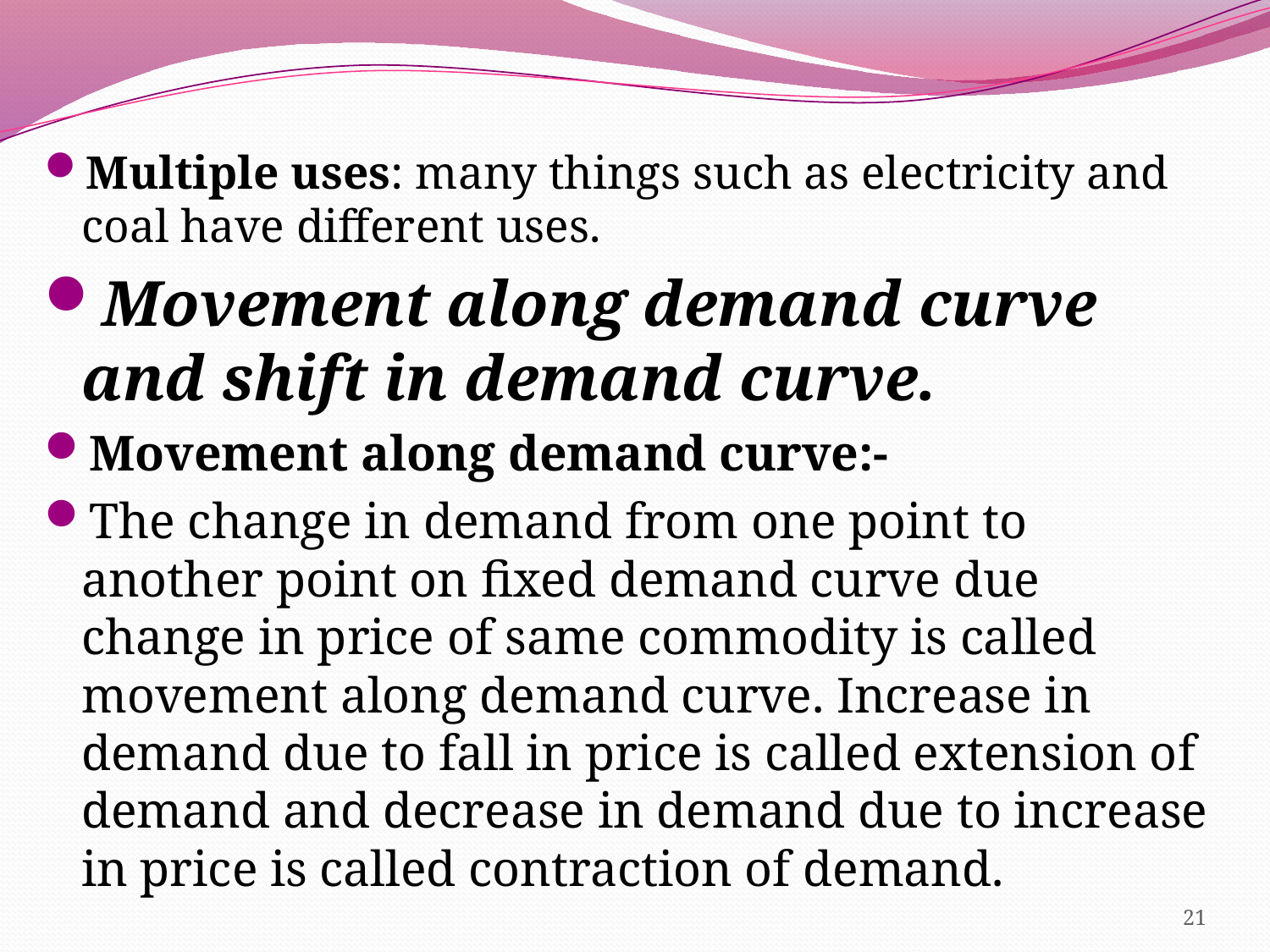

Multiple uses: many things such as electricity and coal have different uses.
Movement along demand curve and shift in demand curve.
Movement along demand curve:-
The change in demand from one point to another point on fixed demand curve due change in price of same commodity is called movement along demand curve. Increase in demand due to fall in price is called extension of demand and decrease in demand due to increase in price is called contraction of demand.
21